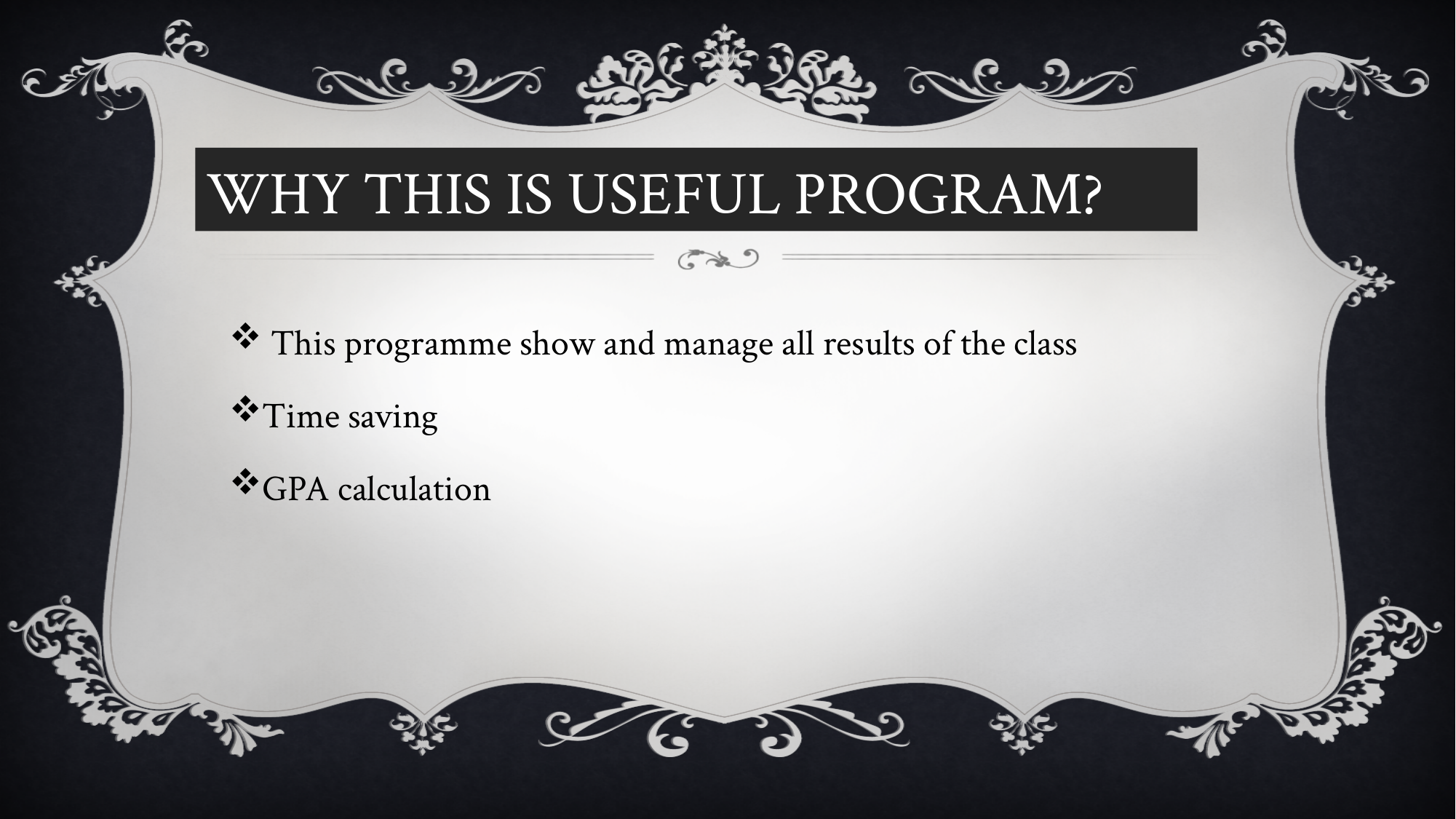

WHY THIS IS USEFUL PROGRAM?
 This programme show and manage all results of the class
Time saving
GPA calculation